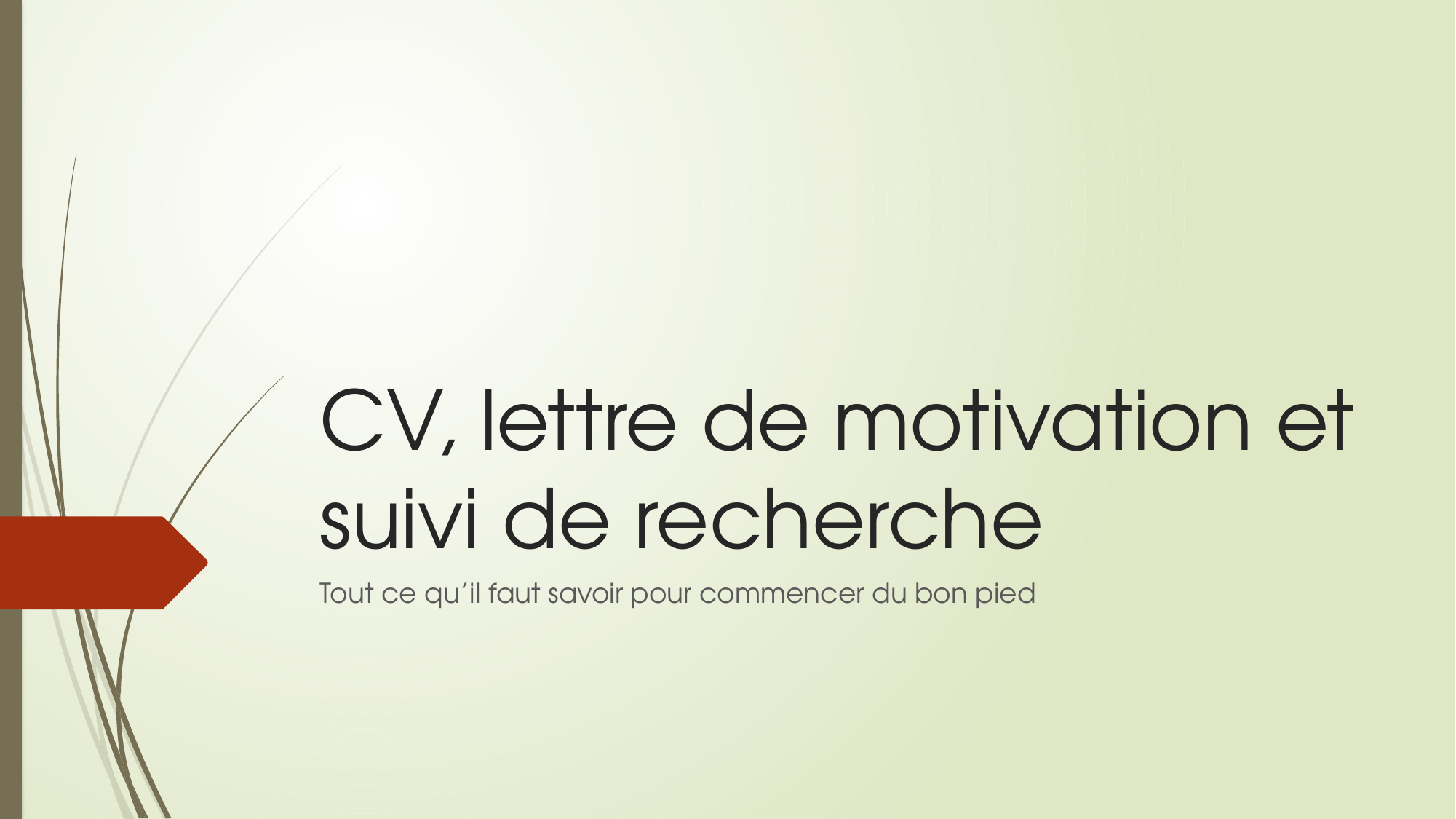

# CV, lettre de motivation et suivi de recherche
Tout ce qu’il faut savoir pour commencer du bon pied